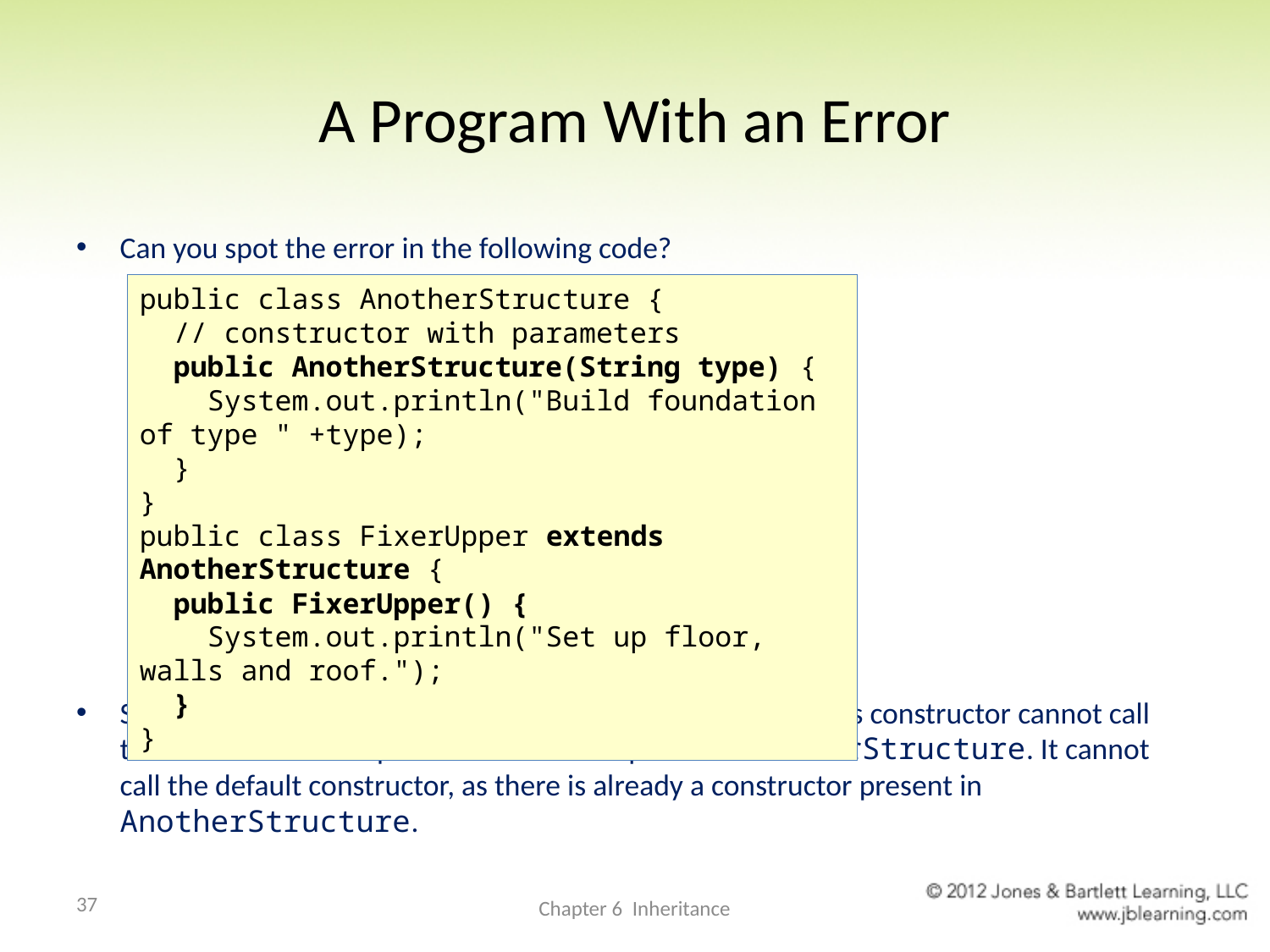

# A Program With an Error
Can you spot the error in the following code?

Solution: The (implicit) super statement in FixerUpper’s constructor cannot call the constructor with parameters in the superclass AnotherStructure. It cannot call the default constructor, as there is already a constructor present in AnotherStructure.
public class AnotherStructure {
  // constructor with parameters
  public AnotherStructure(String type) {
    System.out.println("Build foundation of type " +type);
  }
}
public class FixerUpper extends AnotherStructure {
  public FixerUpper() {
    System.out.println("Set up floor, walls and roof.");
  }
}
37
Chapter 6  Inheritance